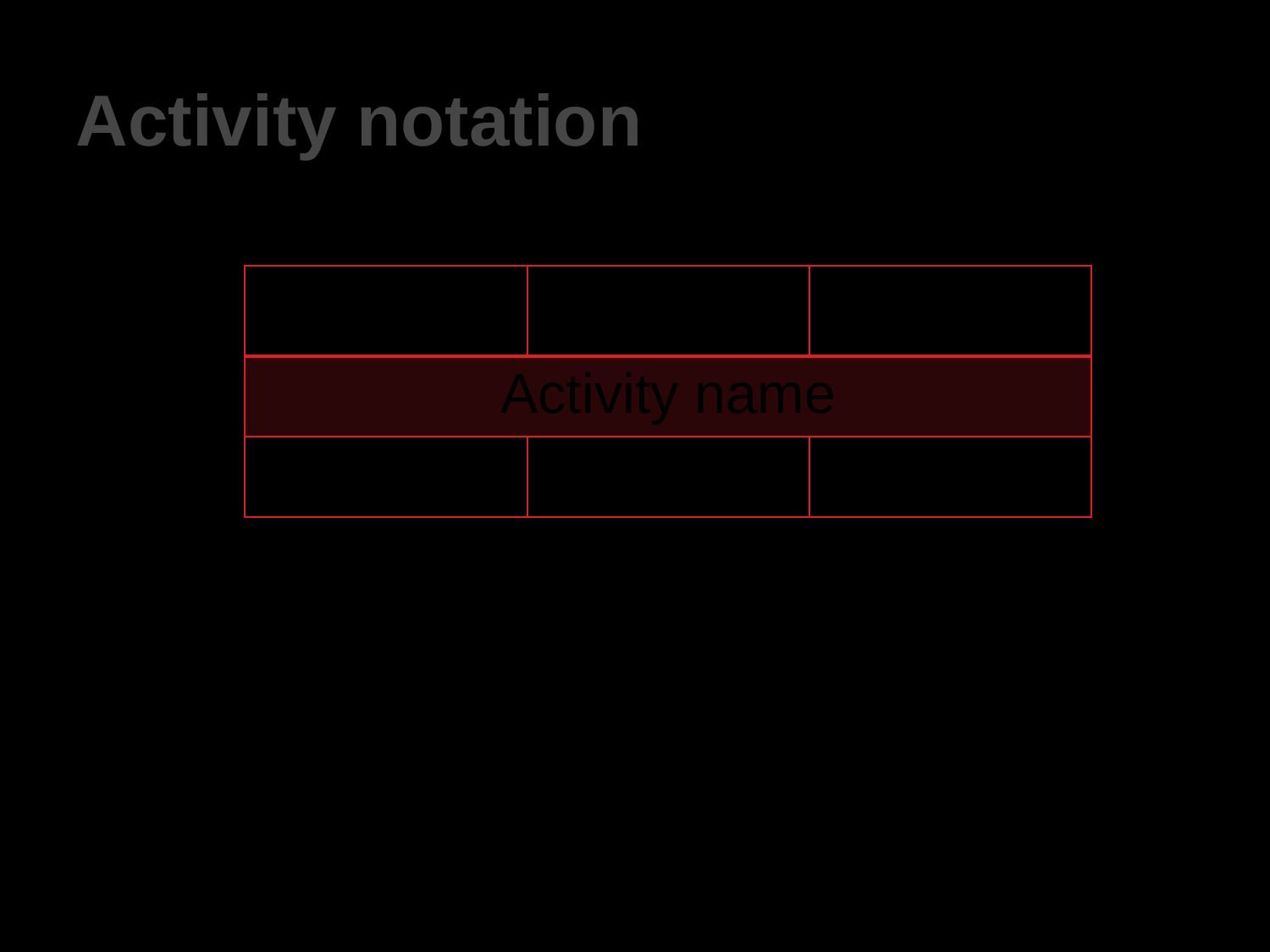

# Activity notation
| EST | Duration | EFT |
| --- | --- | --- |
| Activity name |  |  |
| LST | Slack | LFT |
| EST | Earliest Start Time |
| --- | --- |
| EFT | Earliest Finish Time |
| LST | Latest Start Time |
| LFT | Latest Finish Time |
| Slack | =LFT-EFT or LST-EST |